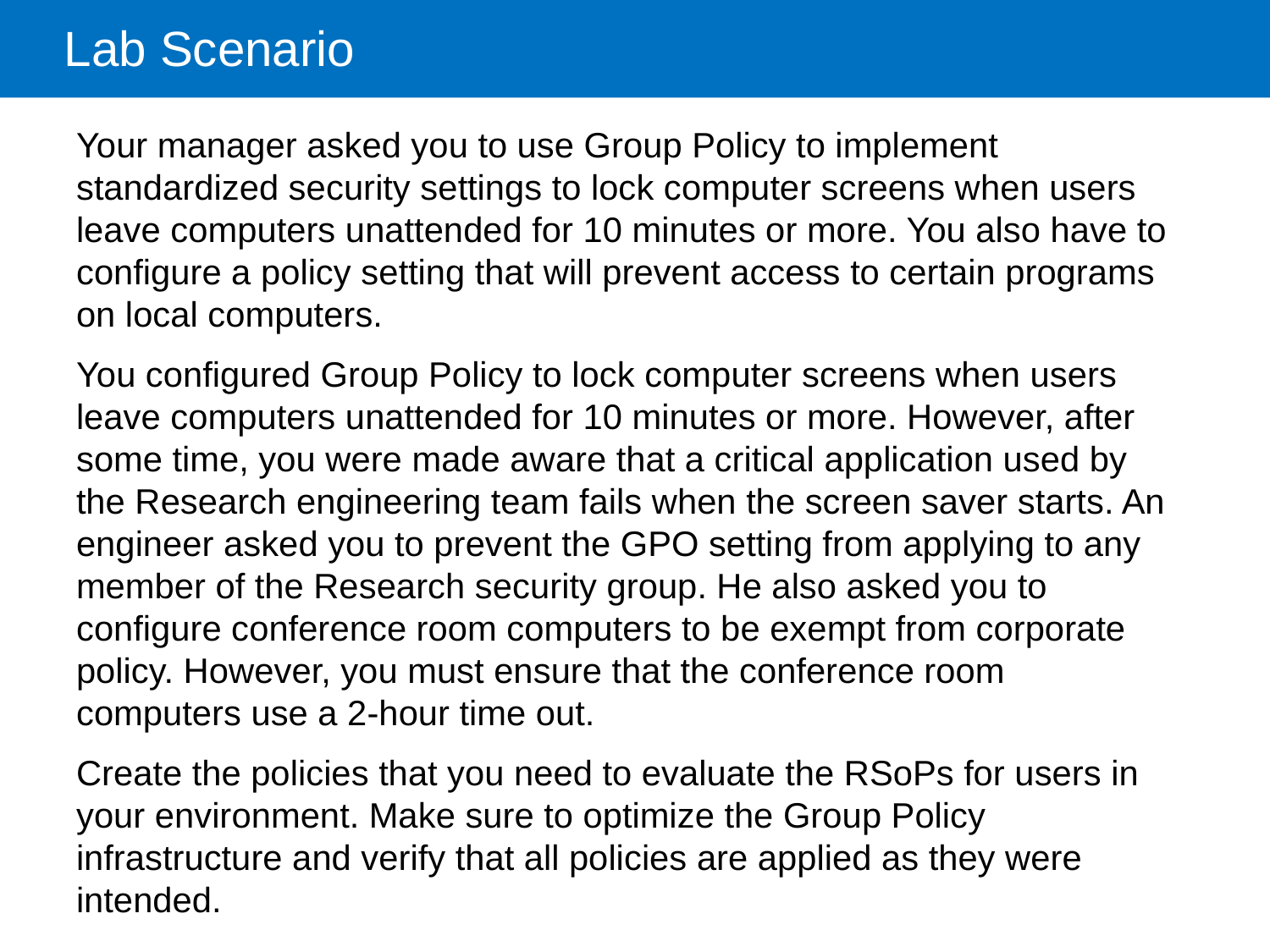

# Lab Scenario
Your manager asked you to use Group Policy to implement standardized security settings to lock computer screens when users leave computers unattended for 10 minutes or more. You also have to configure a policy setting that will prevent access to certain programs on local computers.
You configured Group Policy to lock computer screens when users leave computers unattended for 10 minutes or more. However, after some time, you were made aware that a critical application used by the Research engineering team fails when the screen saver starts. An engineer asked you to prevent the GPO setting from applying to any member of the Research security group. He also asked you to configure conference room computers to be exempt from corporate policy. However, you must ensure that the conference room computers use a 2-hour time out.
Create the policies that you need to evaluate the RSoPs for users in your environment. Make sure to optimize the Group Policy infrastructure and verify that all policies are applied as they were intended.